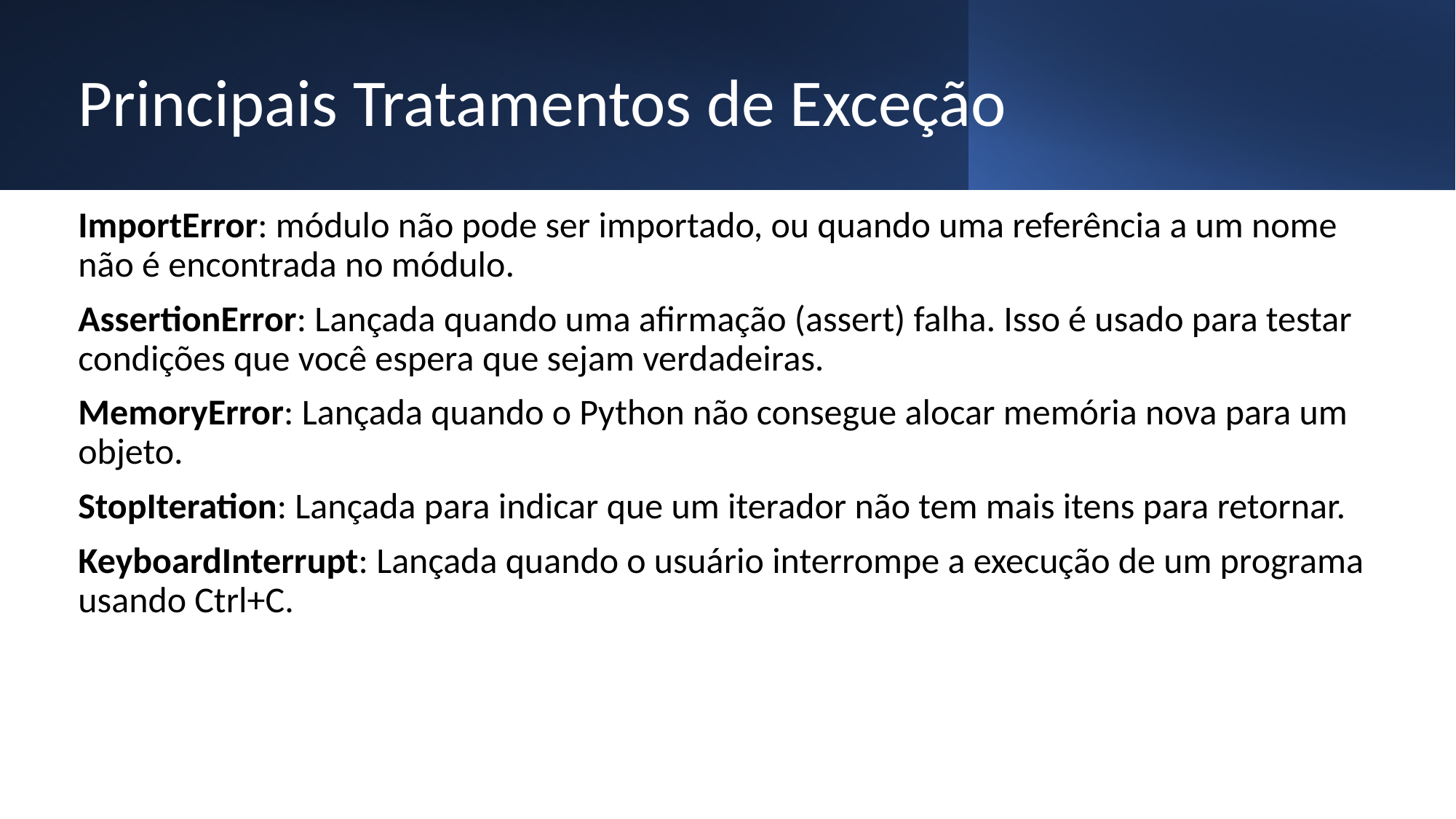

# Principais Tratamentos de Exceção
ImportError: módulo não pode ser importado, ou quando uma referência a um nome não é encontrada no módulo.
AssertionError: Lançada quando uma afirmação (assert) falha. Isso é usado para testar condições que você espera que sejam verdadeiras.
MemoryError: Lançada quando o Python não consegue alocar memória nova para um objeto.
StopIteration: Lançada para indicar que um iterador não tem mais itens para retornar.
KeyboardInterrupt: Lançada quando o usuário interrompe a execução de um programa usando Ctrl+C.